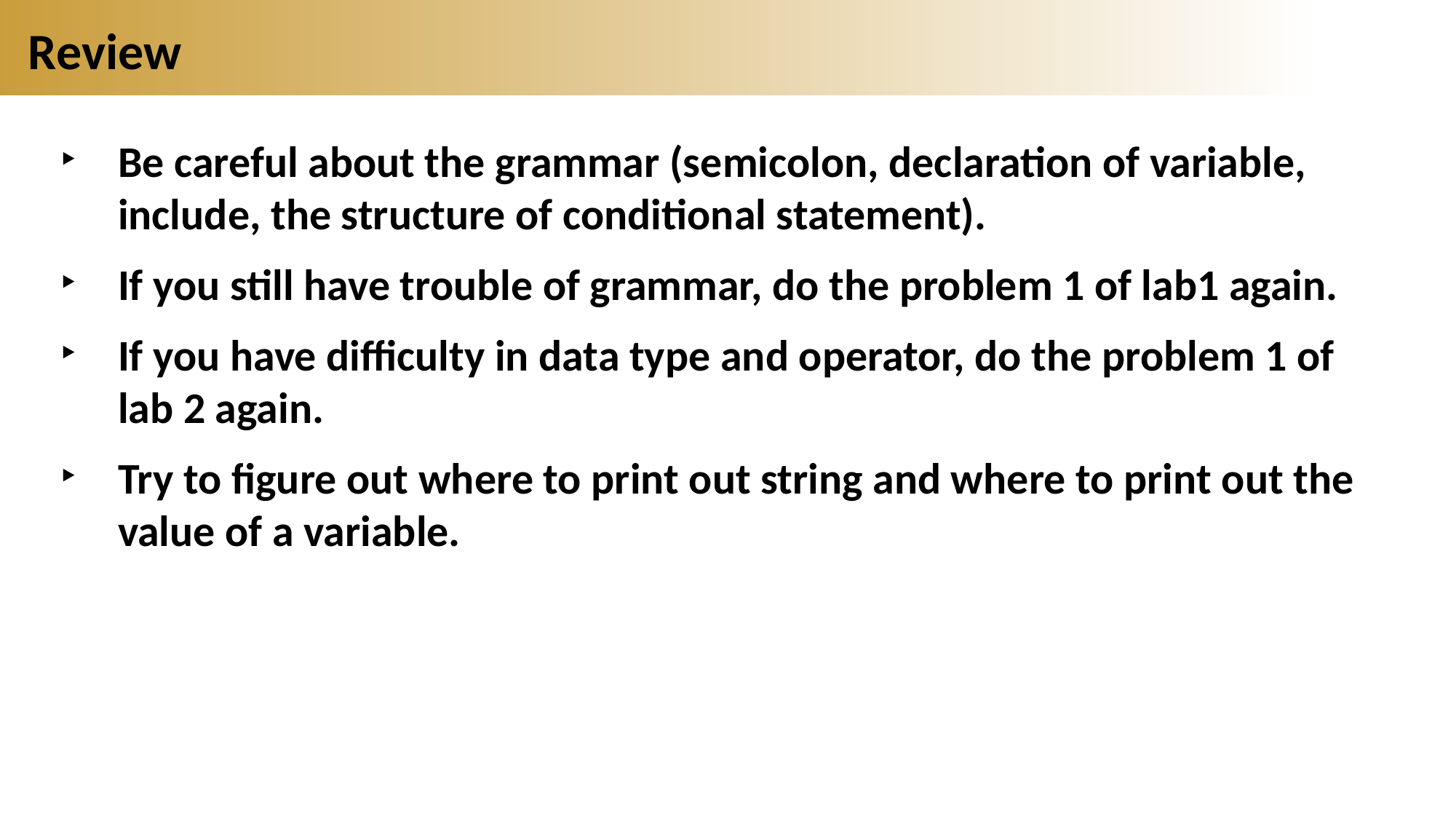

# Review
Be careful about the grammar (semicolon, declaration of variable, include, the structure of conditional statement).
If you still have trouble of grammar, do the problem 1 of lab1 again.
If you have difficulty in data type and operator, do the problem 1 of lab 2 again.
Try to figure out where to print out string and where to print out the value of a variable.

3